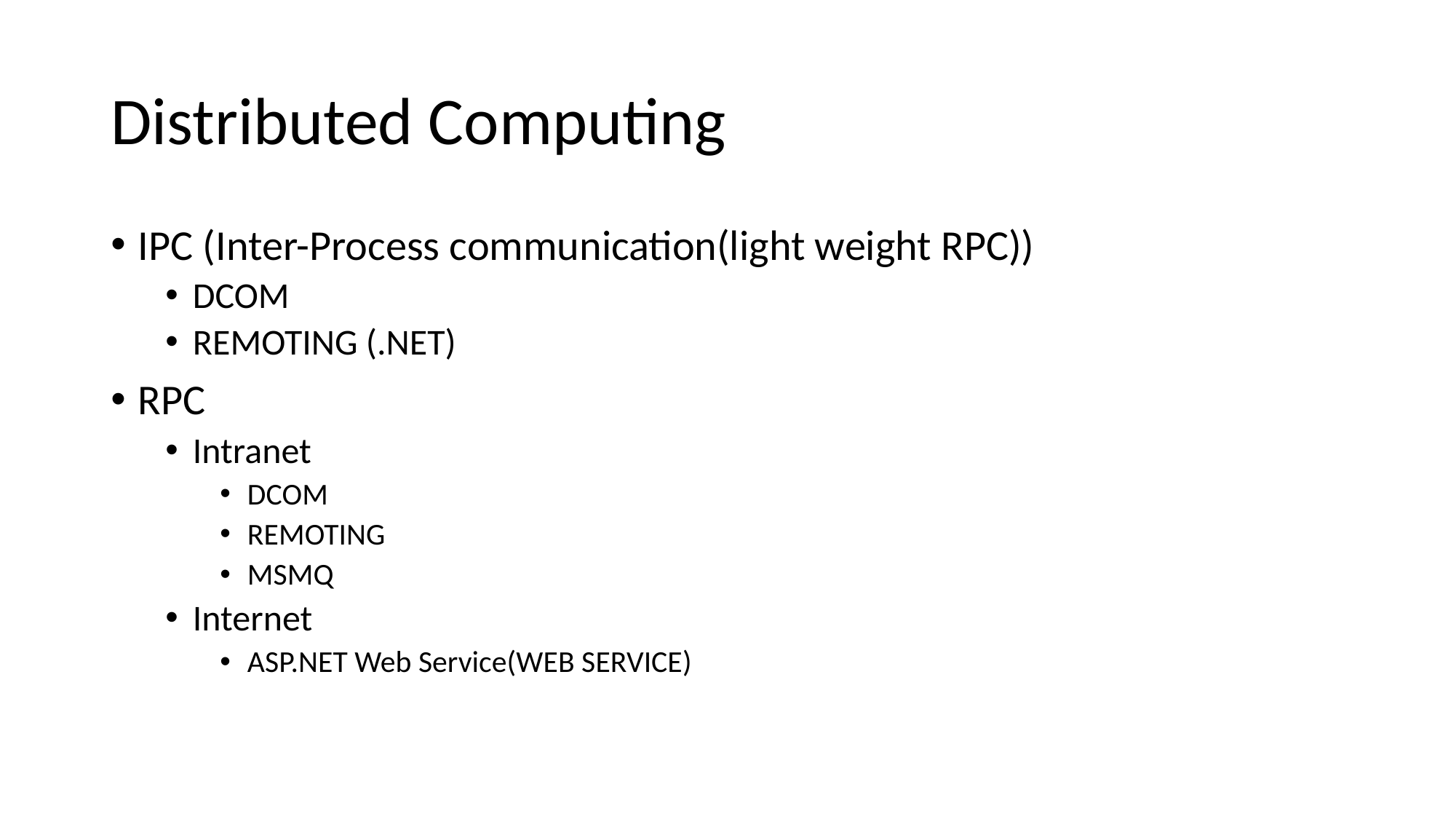

# Distributed Computing
IPC (Inter-Process communication(light weight RPC))
DCOM
REMOTING (.NET)
RPC
Intranet
DCOM
REMOTING
MSMQ
Internet
ASP.NET Web Service(WEB SERVICE)